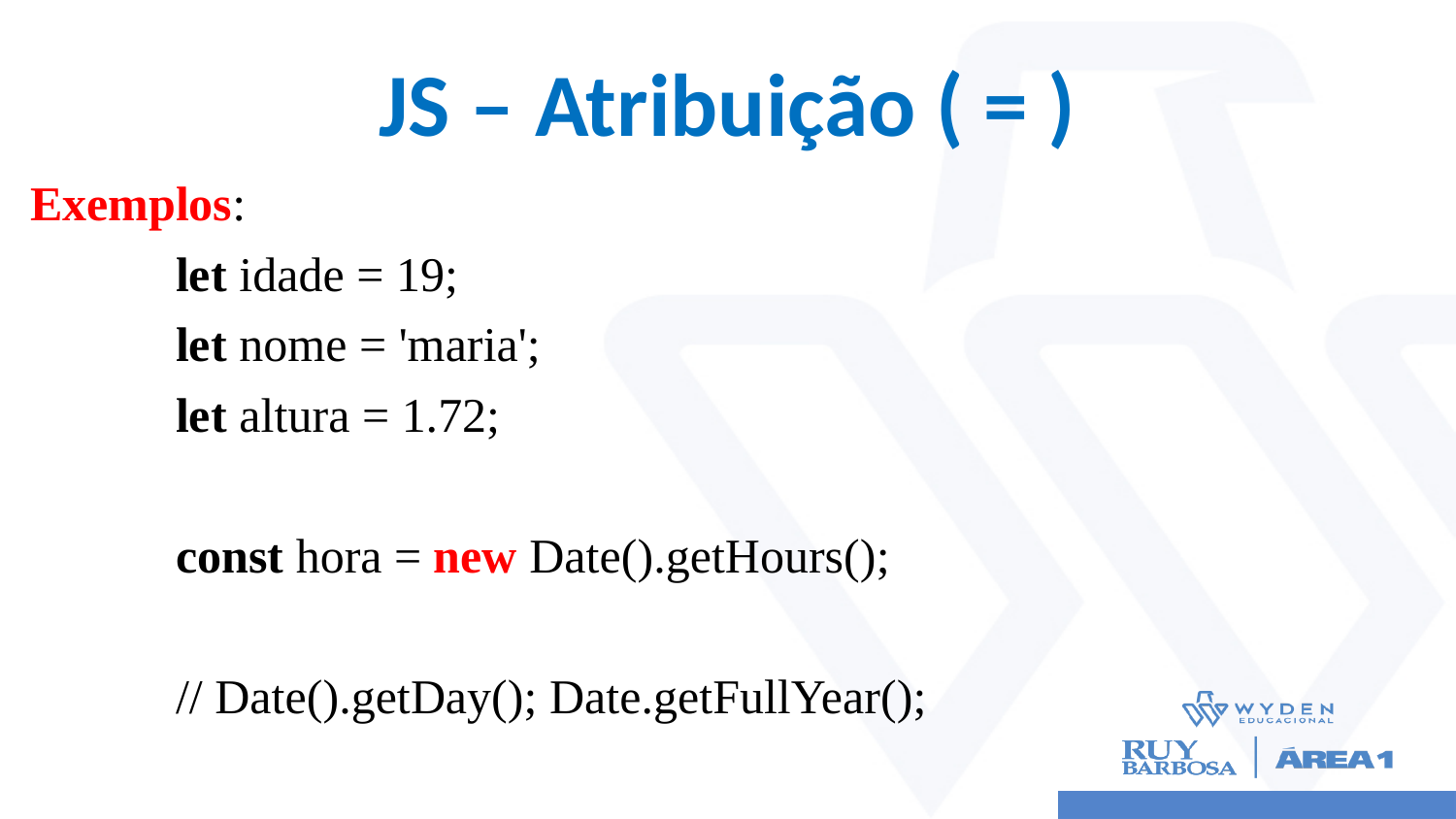

# JS – Atribuição ( = )
Exemplos:
	let idade = 19;
 	let nome = 'maria';
	let altura = 1.72;

	const hora = new Date().getHours();

	// Date().getDay(); Date.getFullYear();